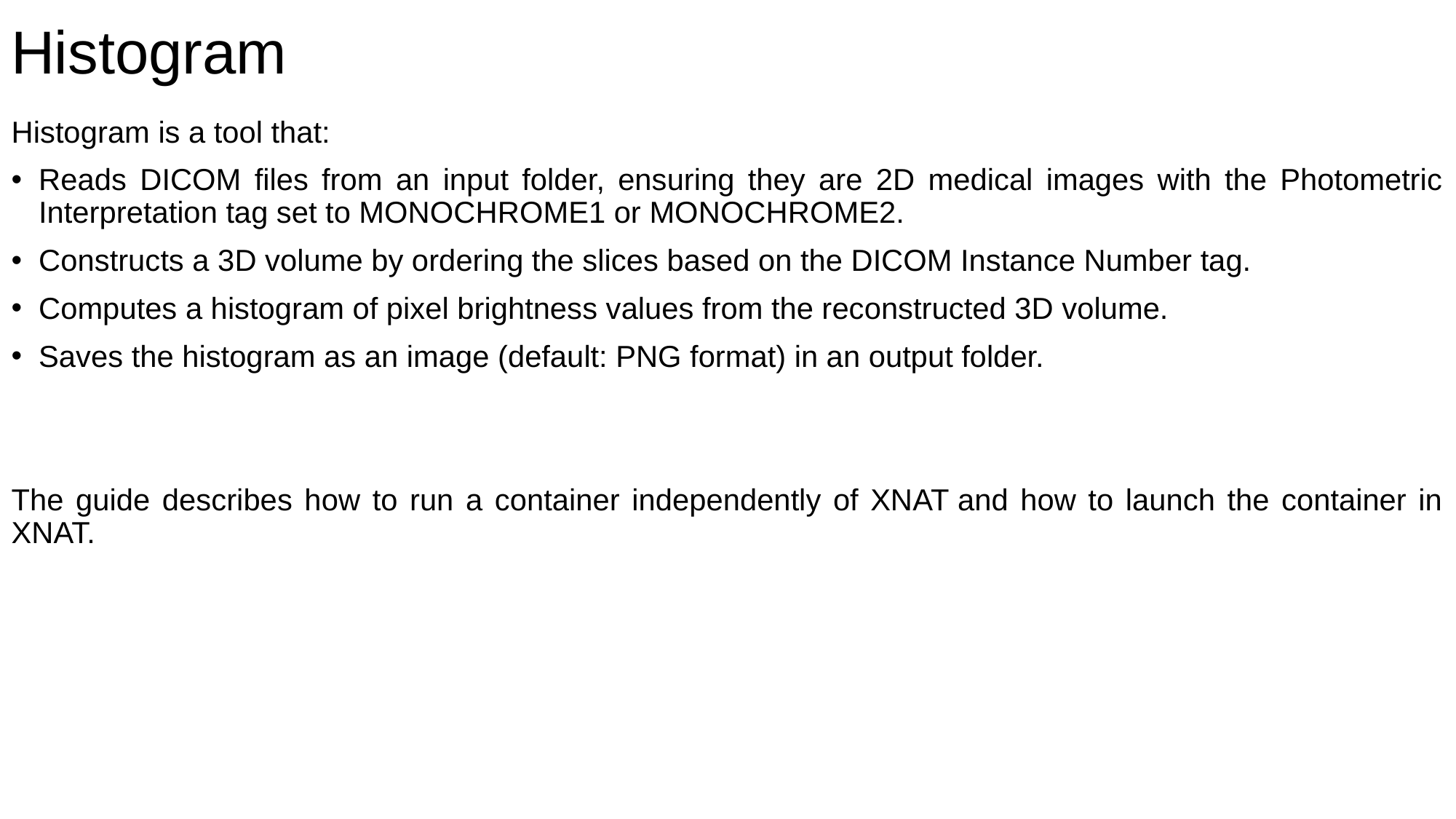

# Histogram
Histogram is a tool that:
Reads DICOM files from an input folder, ensuring they are 2D medical images with the Photometric Interpretation tag set to MONOCHROME1 or MONOCHROME2.
Constructs a 3D volume by ordering the slices based on the DICOM Instance Number tag.
Computes a histogram of pixel brightness values from the reconstructed 3D volume.
Saves the histogram as an image (default: PNG format) in an output folder.

The guide describes how to run a container independently of XNAT and how to launch the container in XNAT.